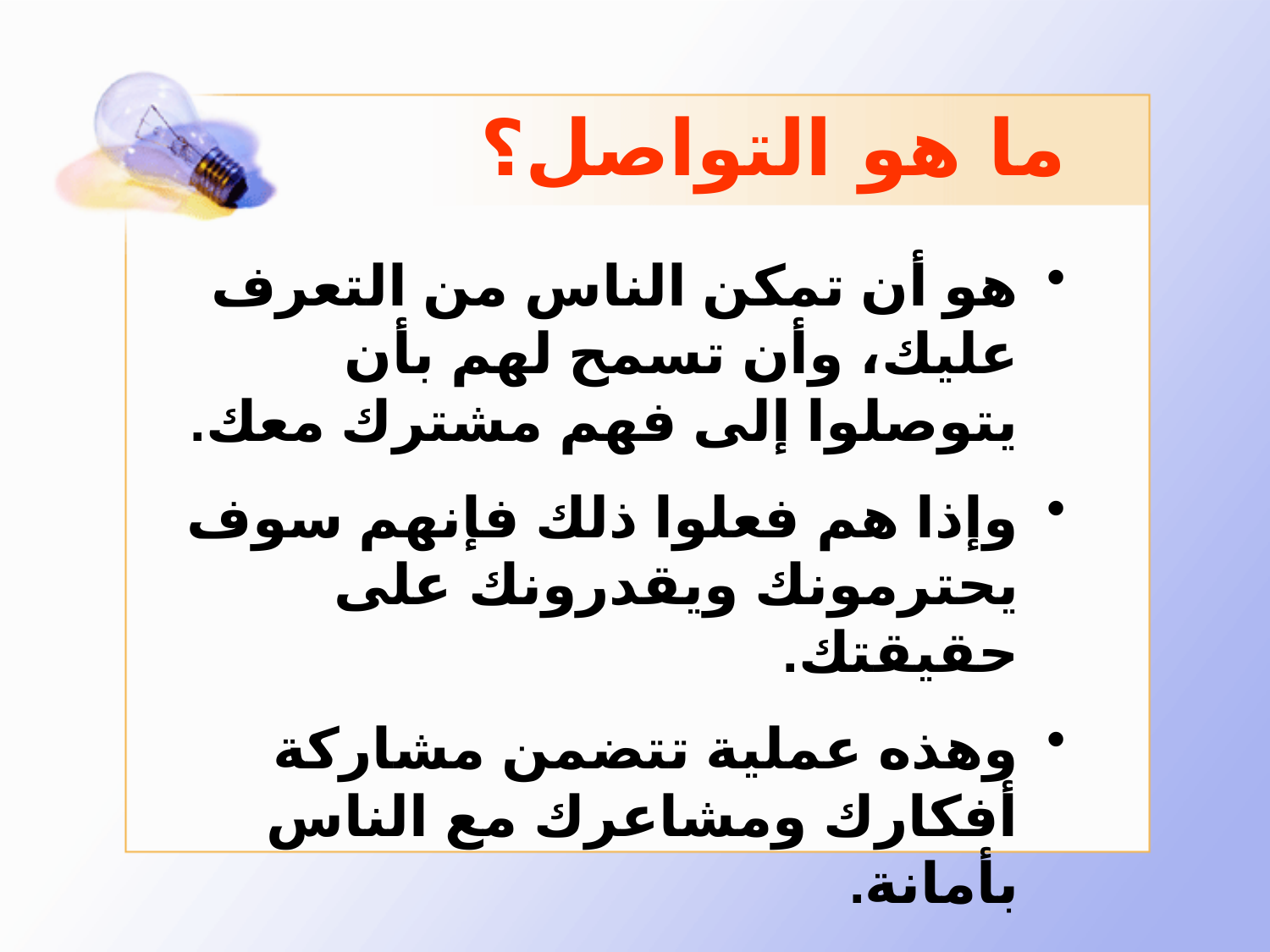

# ما هو التواصل؟
هو أن تمكن الناس من التعرف عليك، وأن تسمح لهم بأن يتوصلوا إلى فهم مشترك معك.
وإذا هم فعلوا ذلك فإنهم سوف يحترمونك ويقدرونك على حقيقتك.
وهذه عملية تتضمن مشاركة أفكارك ومشاعرك مع الناس بأمانة.